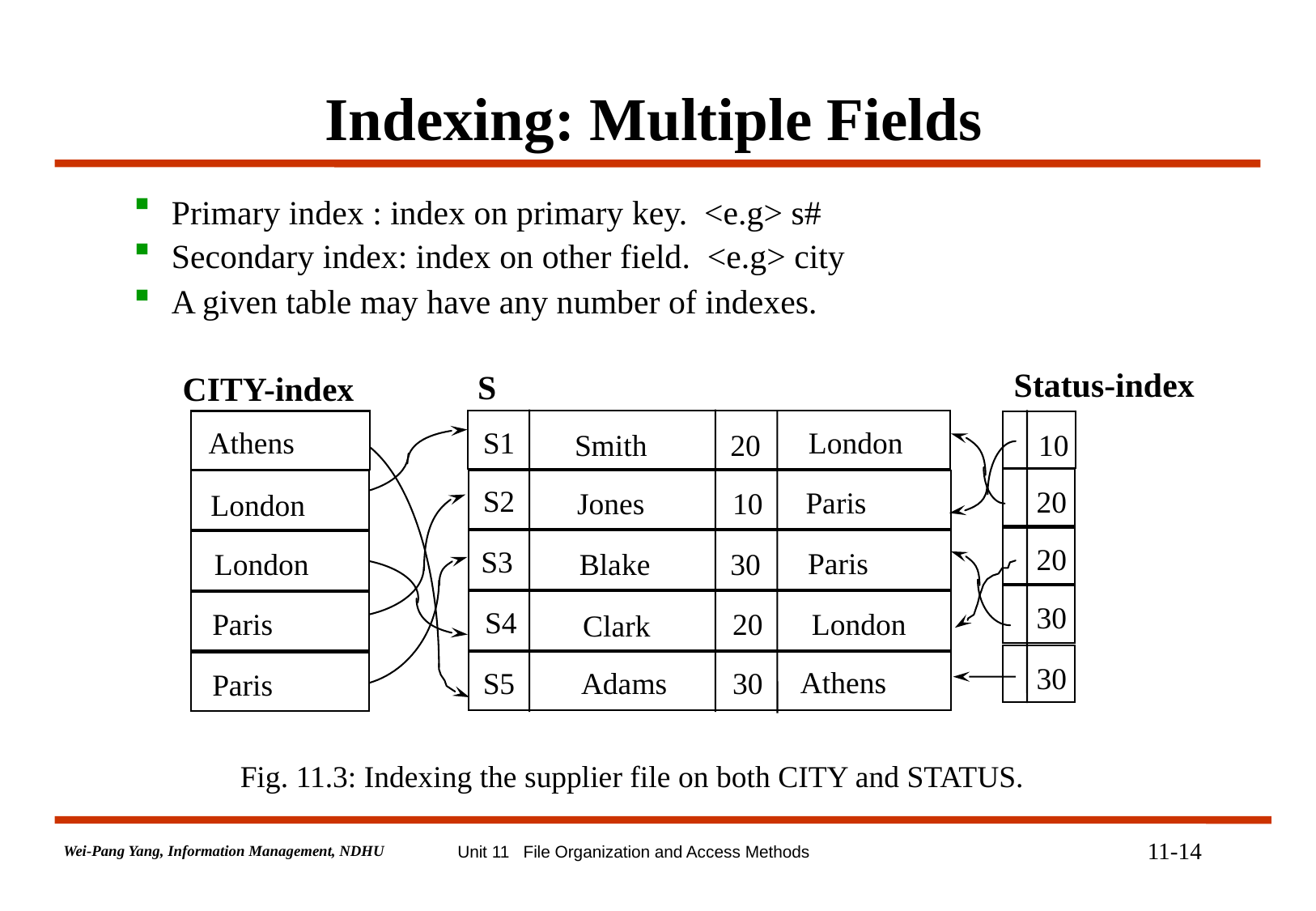

# Indexing: Multiple Fields
Primary index : index on primary key.  <e.g> s#
Secondary index: index on other field.  <e.g> city
A given table may have any number of indexes.

Status-index
S
CITY-index

Athens

S1
London
Smith
20
10

S2
20
Paris
Jones
10
London

20
S3
Paris
London
Blake
30

30
S4

London
Paris
20
Clark

30
Athens
S5
Adams
30
Paris

Fig. 11.3: Indexing the supplier file on both CITY and STATUS.